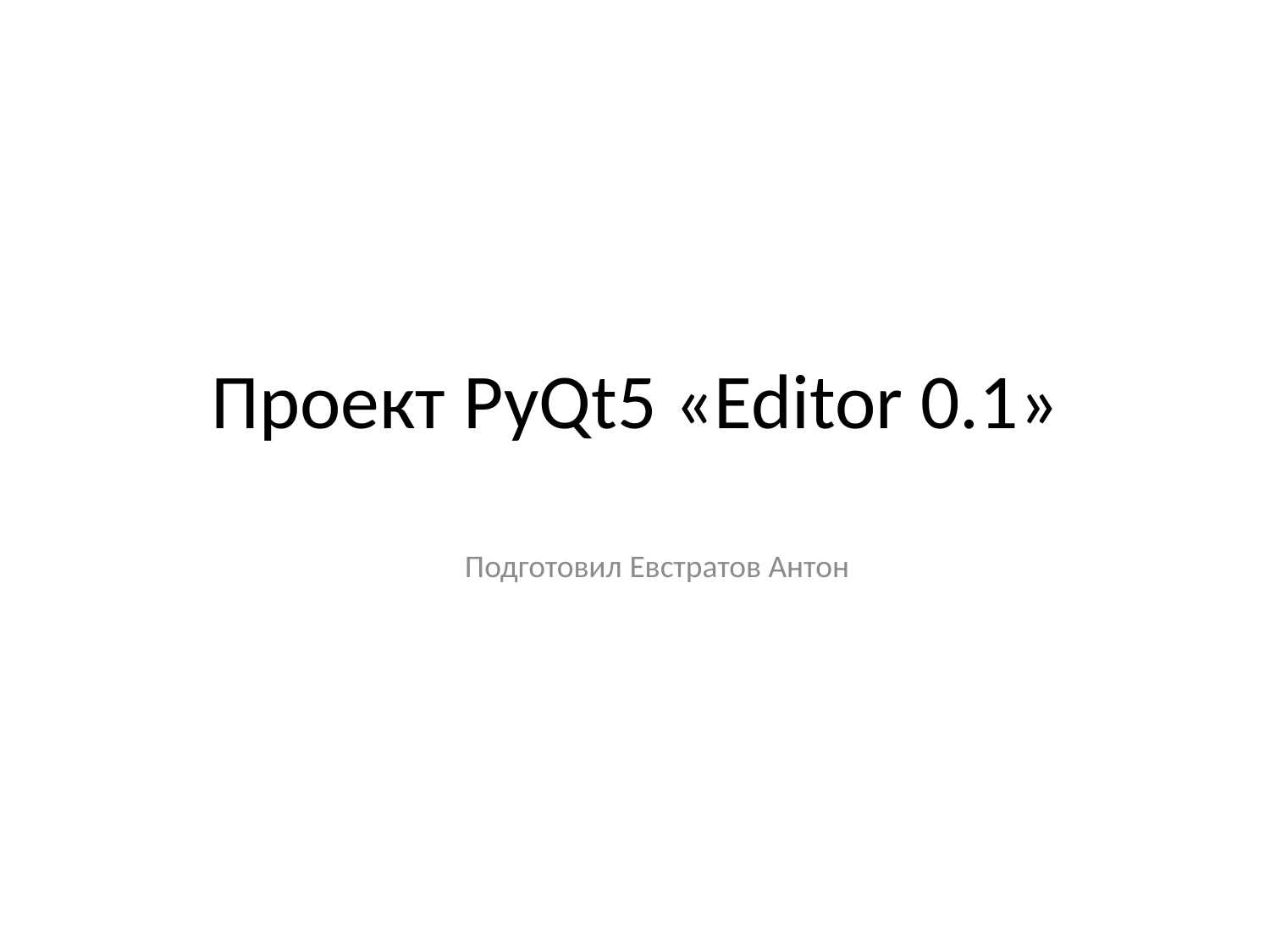

# Проект PyQt5 «Editor 0.1»
Подготовил Евстратов Антон